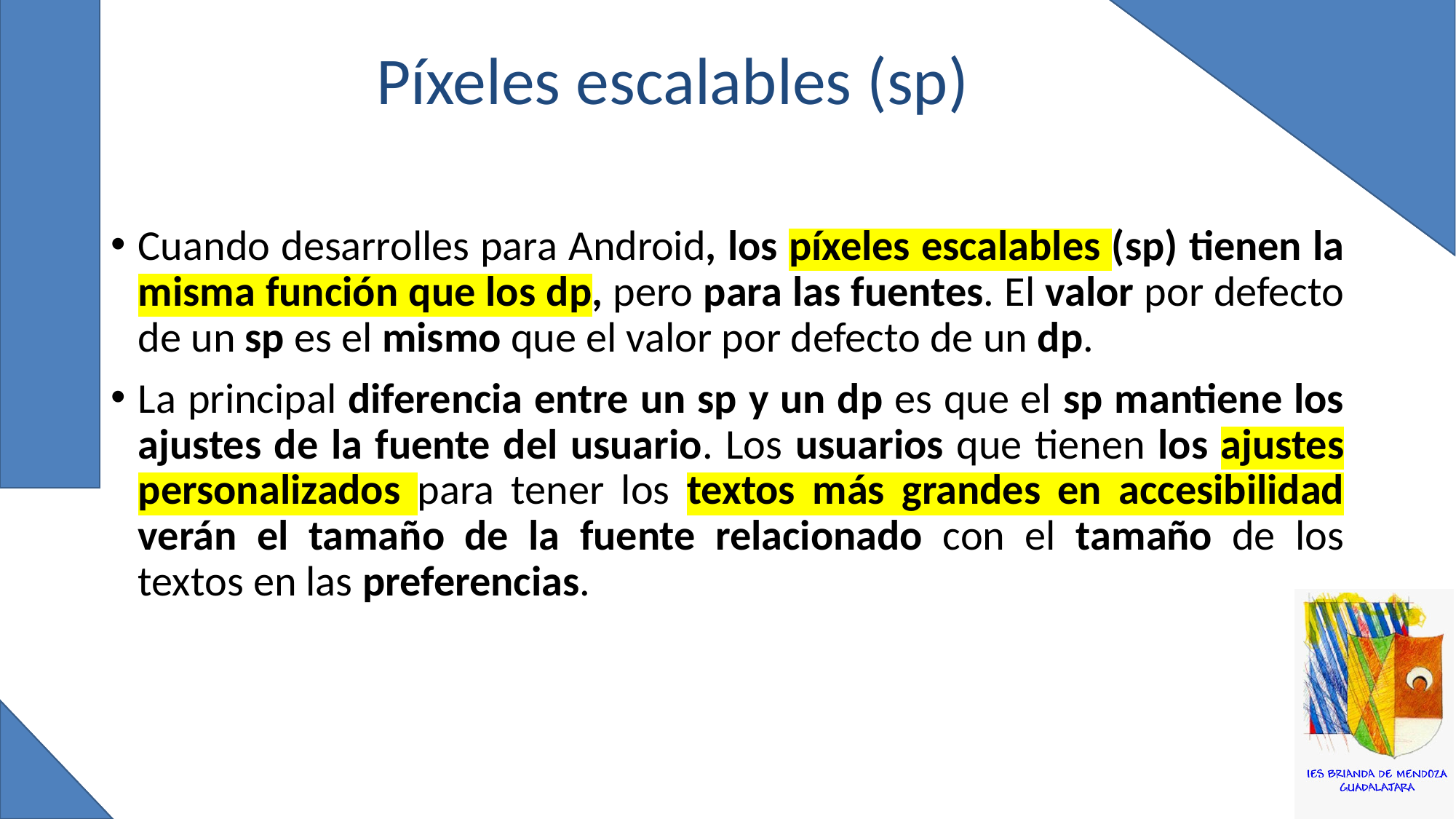

# Píxeles escalables (sp)
Cuando desarrolles para Android, los píxeles escalables (sp) tienen la misma función que los dp, pero para las fuentes. El valor por defecto de un sp es el mismo que el valor por defecto de un dp.
La principal diferencia entre un sp y un dp es que el sp mantiene los ajustes de la fuente del usuario. Los usuarios que tienen los ajustes personalizados para tener los textos más grandes en accesibilidad verán el tamaño de la fuente relacionado con el tamaño de los textos en las preferencias.